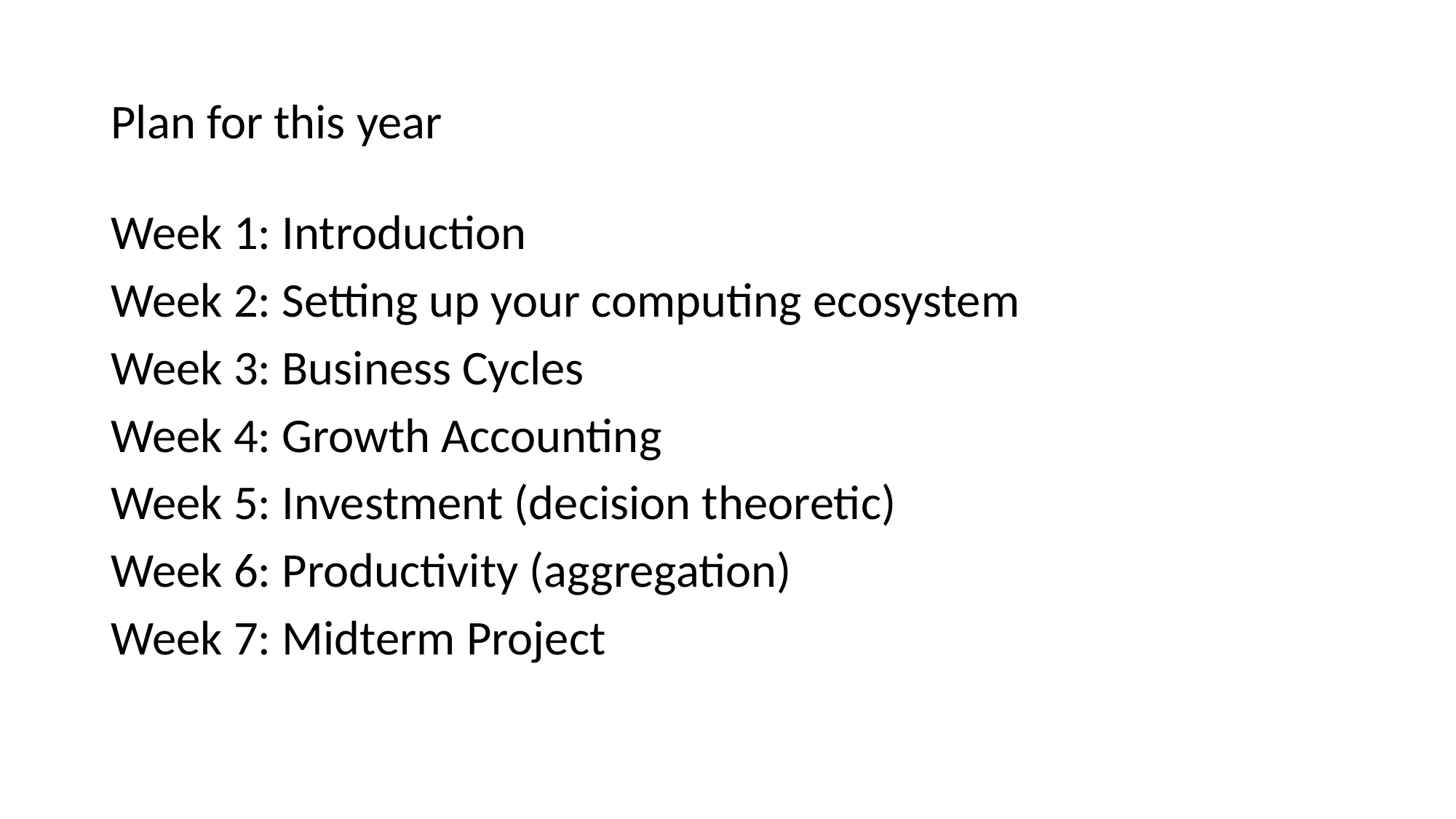

# Plan for this year
Week 1: Introduction
Week 2: Setting up your computing ecosystem
Week 3: Business Cycles
Week 4: Growth Accounting
Week 5: Investment (decision theoretic)
Week 6: Productivity (aggregation)
Week 7: Midterm Project